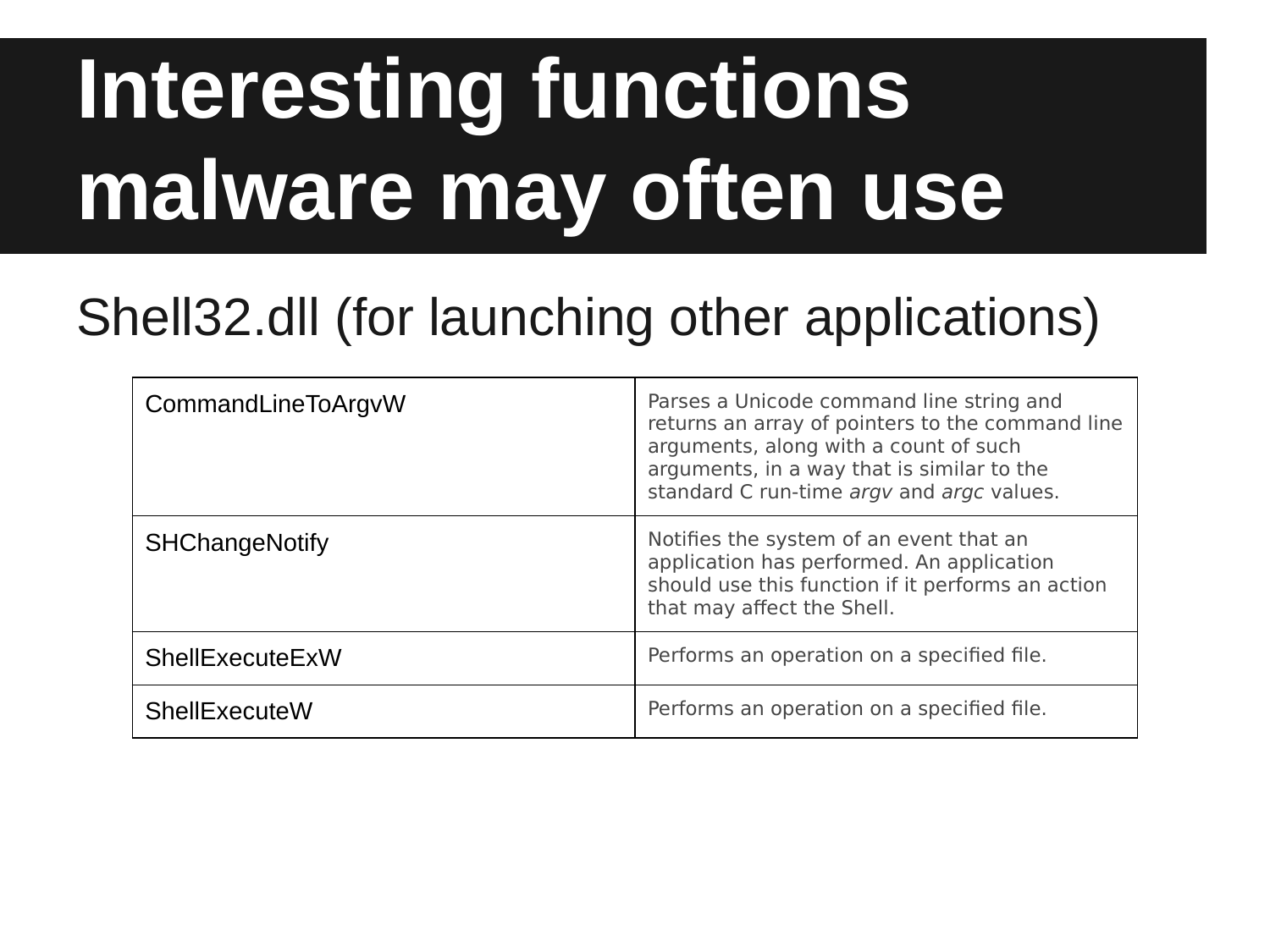

# Interesting functions malware may often use
Shell32.dll (for launching other applications)

| CommandLineToArgvW | Parses a Unicode command line string and returns an array of pointers to the command line arguments, along with a count of such arguments, in a way that is similar to the standard C run-time argv and argc values. |
| --- | --- |
| SHChangeNotify | Notifies the system of an event that an application has performed. An application should use this function if it performs an action that may affect the Shell. |
| ShellExecuteExW | Performs an operation on a specified file. |
| ShellExecuteW | Performs an operation on a specified file. |